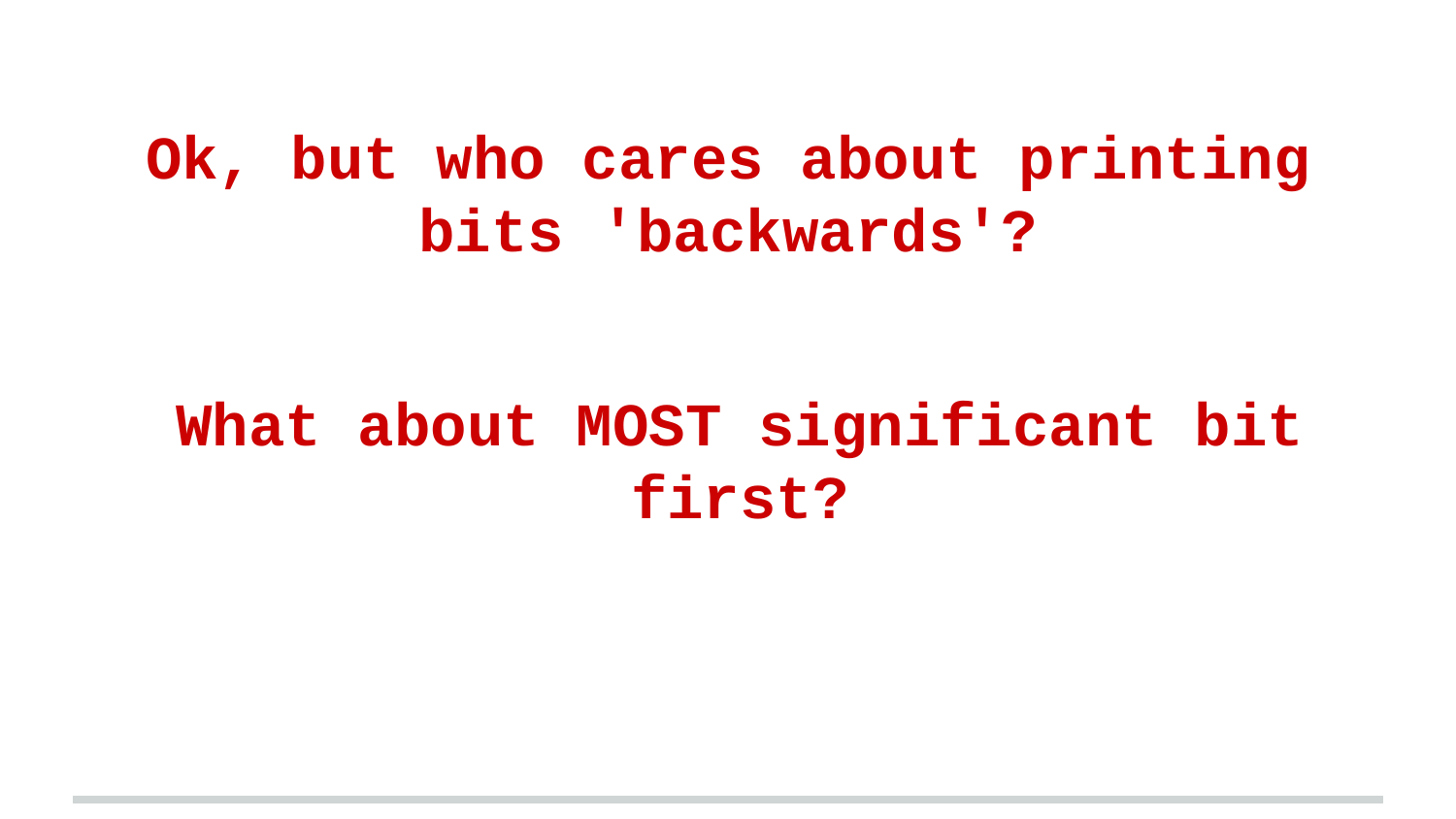

# Ok, but who cares about printing bits 'backwards'?
What about MOST significant bit first?